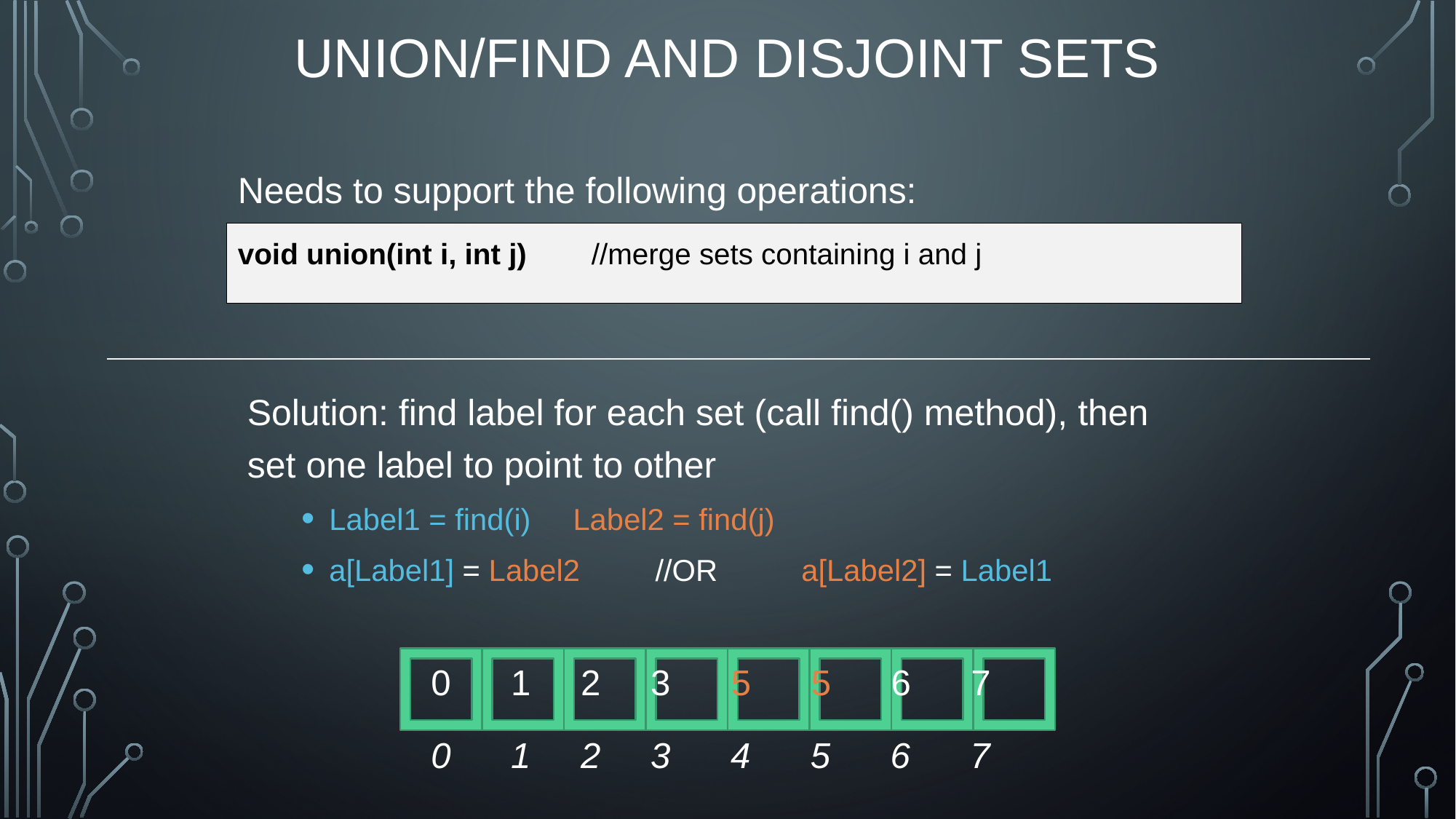

# Union/Find and Disjoint Sets
Needs to support the following operations:
void union(int i, int j)		//merge sets containing i and j
Solution: find label for each set (call find() method), then set one label to point to other
Label1 = find(i)     Label2 = find(j)
a[Label1] = Label2         //OR          a[Label2] = Label1

  0      1     2     3      5      5      6      7

  0      1     2     3      4      5      6      7